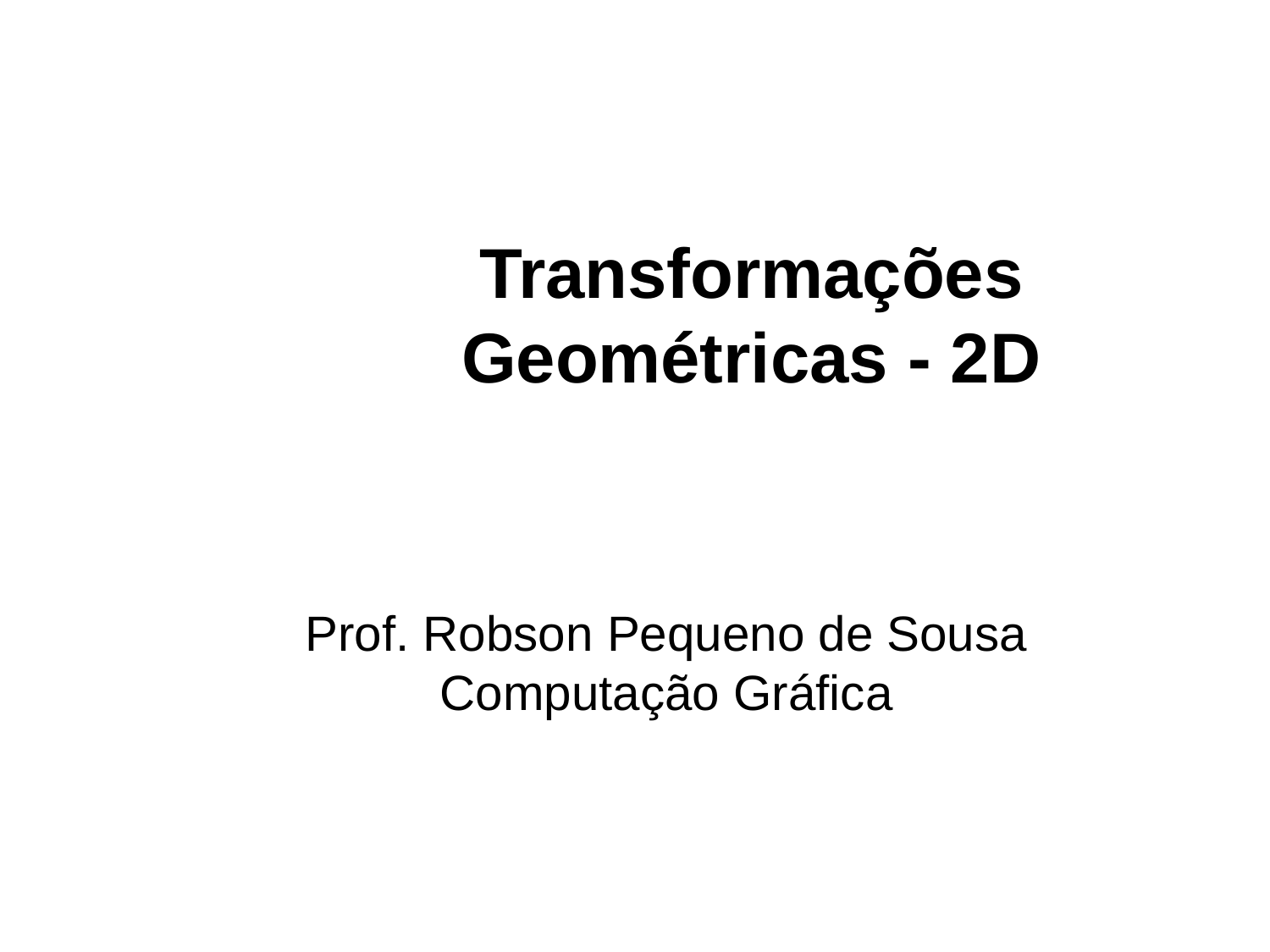

Transformações Geométricas - 2D
Prof. Robson Pequeno de Sousa
Computação Gráfica